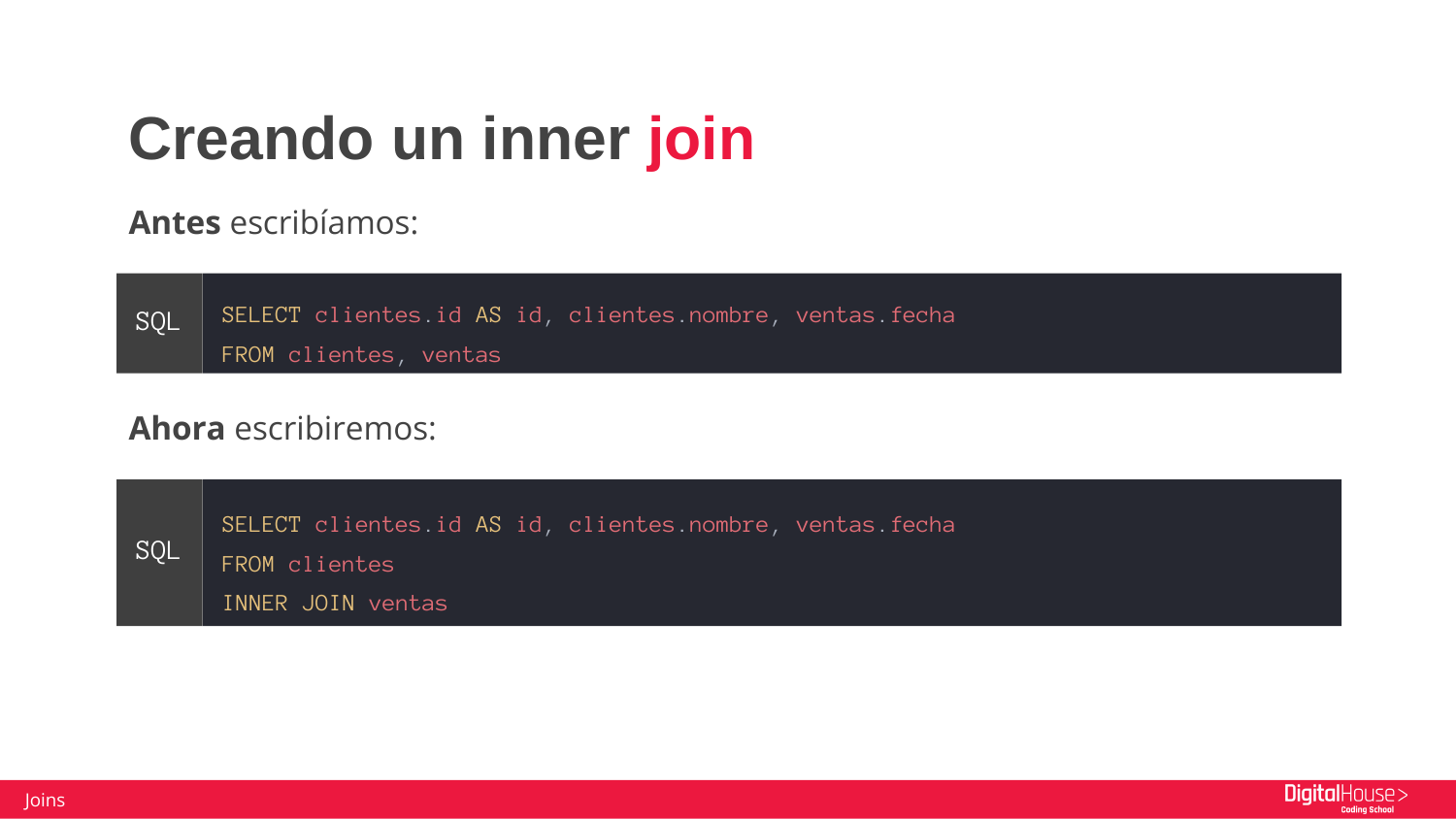

Creando un inner join
Antes escribíamos:
SELECT clientes.id AS id, clientes.nombre, ventas.fecha
FROM clientes, ventas
SQL
Ahora escribiremos:
SELECT clientes.id AS id, clientes.nombre, ventas.fecha
FROM clientes
INNER JOIN ventas
SQL